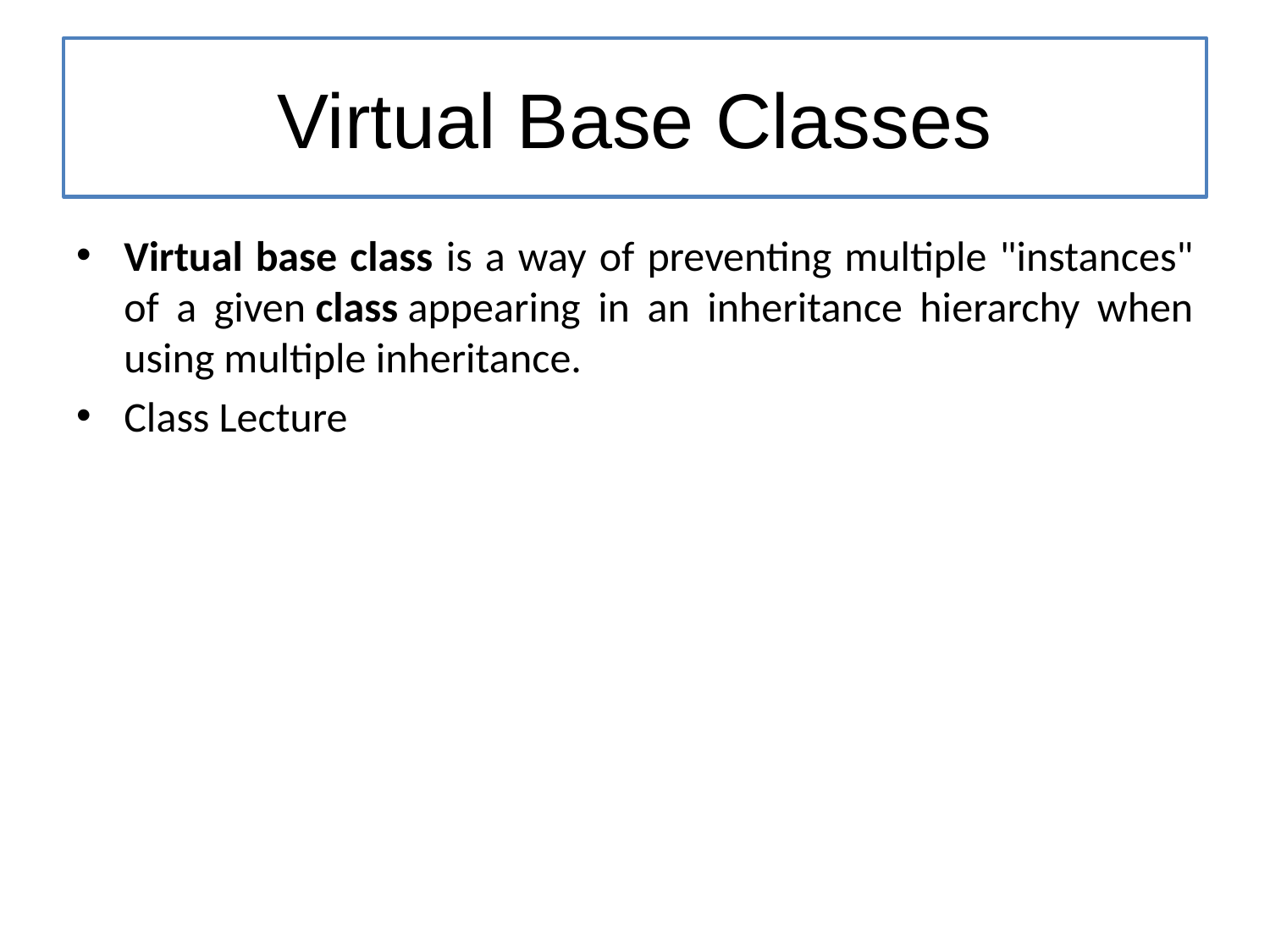

# Virtual Base Classes
Virtual base class is a way of preventing multiple "instances" of a given class appearing in an inheritance hierarchy when using multiple inheritance.
Class Lecture